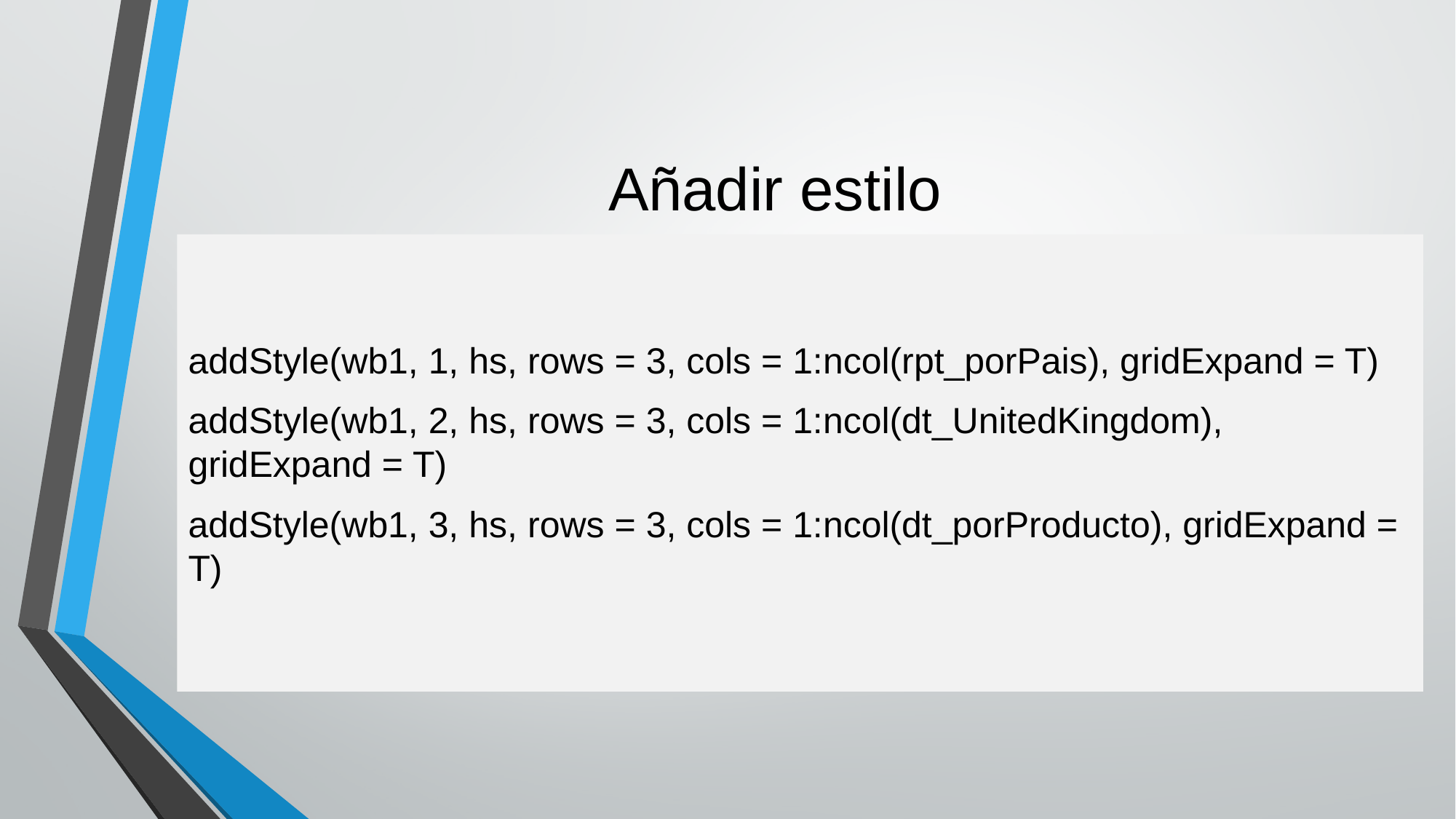

# Añadir estilo
addStyle(wb1, 1, hs, rows = 3, cols = 1:ncol(rpt_porPais), gridExpand = T)
addStyle(wb1, 2, hs, rows = 3, cols = 1:ncol(dt_UnitedKingdom), gridExpand = T)
addStyle(wb1, 3, hs, rows = 3, cols = 1:ncol(dt_porProducto), gridExpand = T)